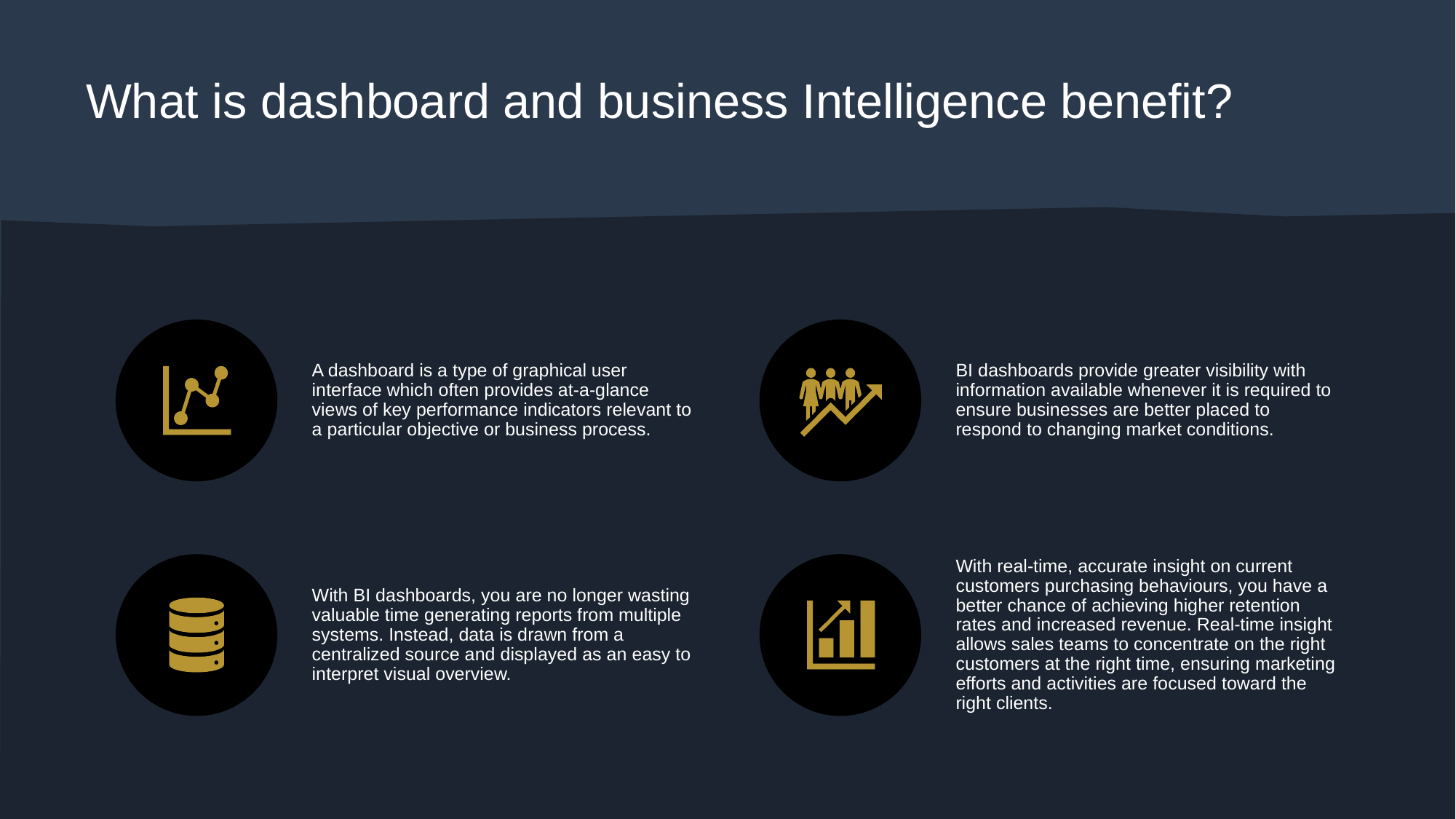

What is dashboard and business Intelligence benefit?

A dashboard is a type of graphical user interface which often provides at-a-glance views of key performance indicators relevant to a particular objective or business process.
BI dashboards provide greater visibility with information available whenever it is required to ensure businesses are better placed to respond to changing market conditions.
With BI dashboards, you are no longer wasting valuable time generating reports from multiple systems. Instead, data is drawn from a centralized source and displayed as an easy to interpret visual overview.
With real-time, accurate insight on current customers purchasing behaviours, you have a better chance of achieving higher retention rates and increased revenue. Real-time insight allows sales teams to concentrate on the right customers at the right time, ensuring marketing efforts and activities are focused toward the right clients.